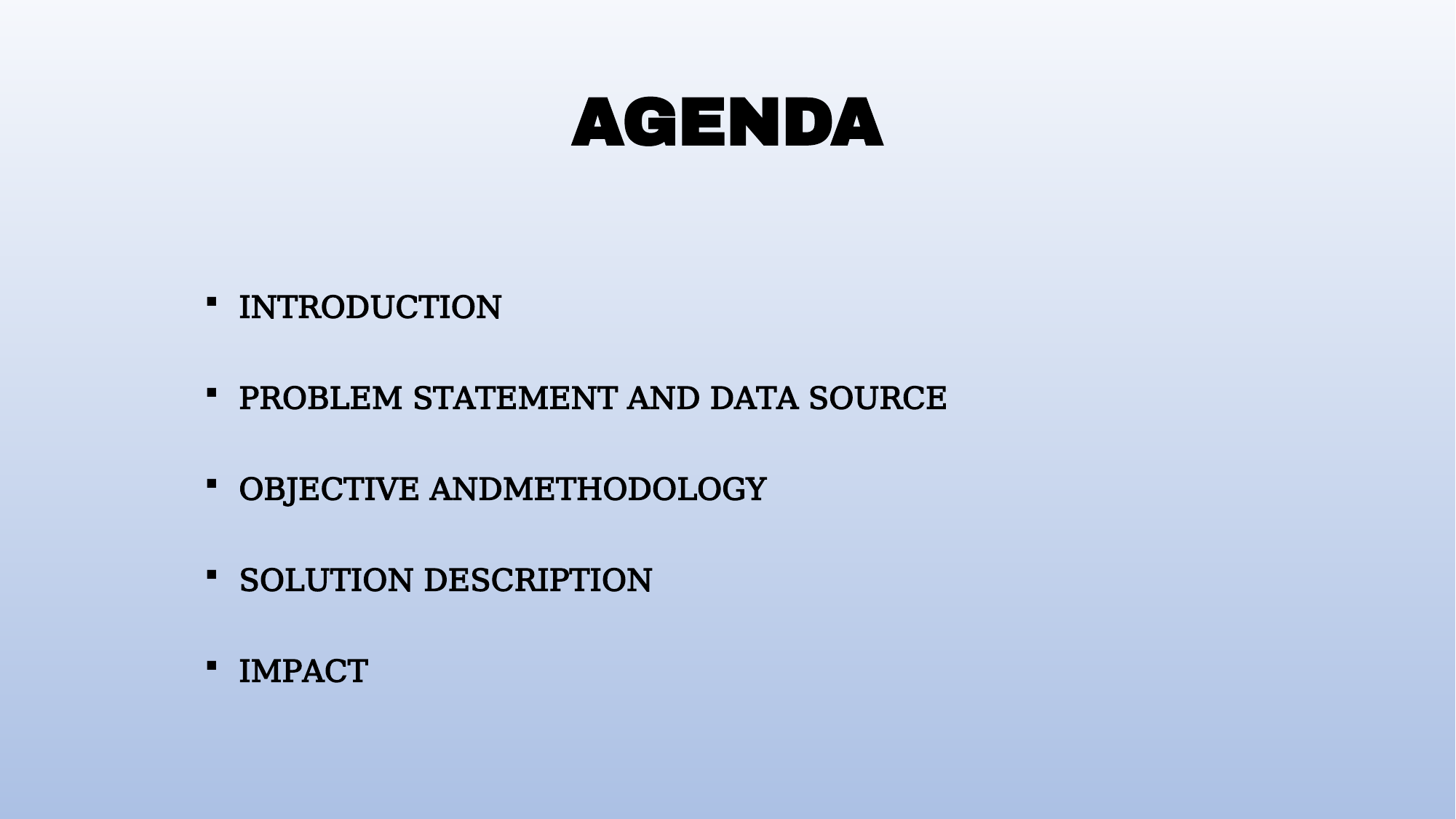

# AGENDA
INTRODUCTION
PROBLEM STATEMENT AND DATA SOURCE
OBJECTIVE ANDMETHODOLOGY
SOLUTION DESCRIPTION
IMPACT